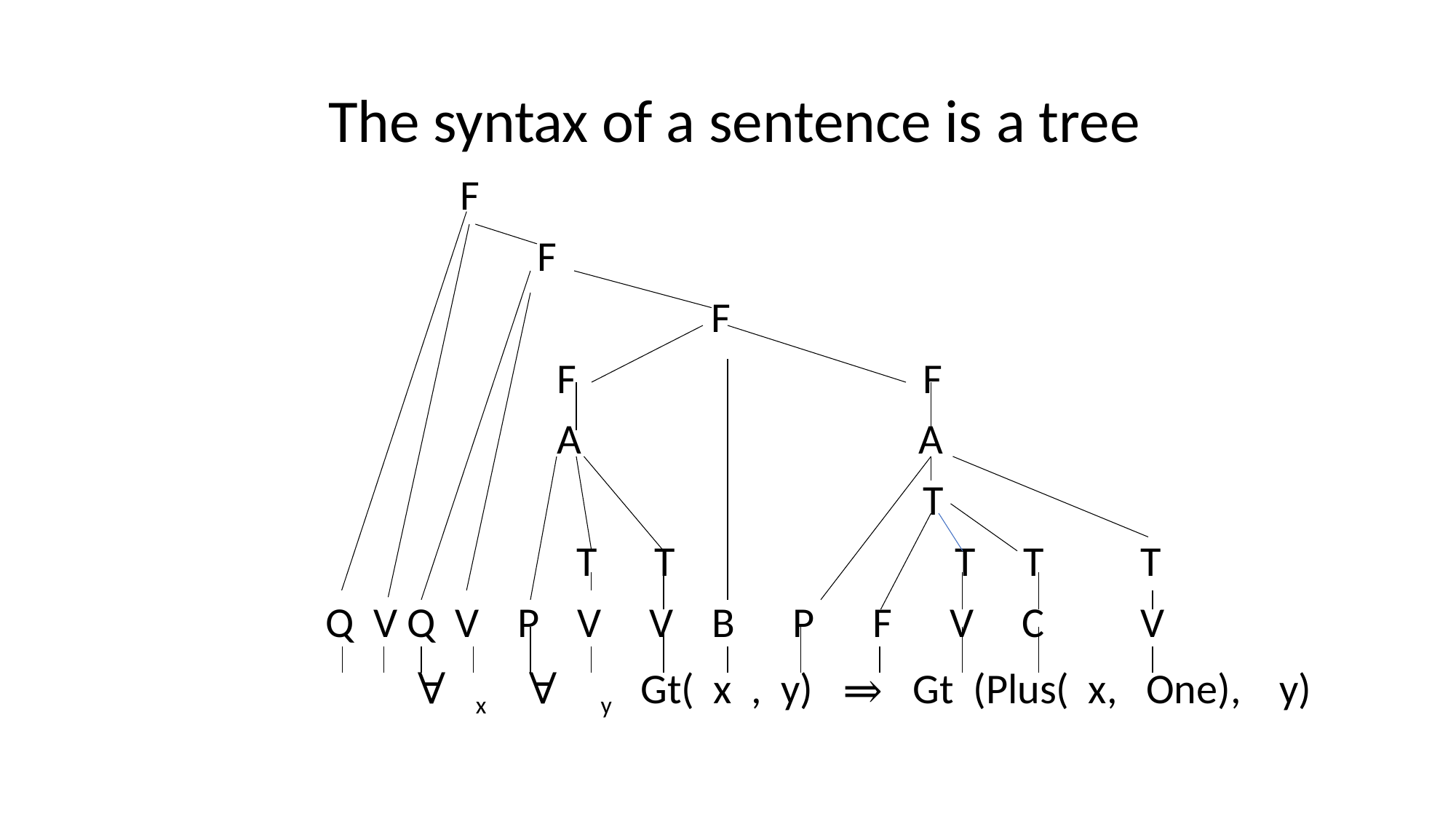

# The syntax of a sentence is a tree
                                  F
                                          F
                                                            F
                                            F                                    F
                                            A                                   A
                                                                                  T
                                              T      T                             T     T          T
                    Q  V Q  V    P    V     V    B      P      F      V     C          V
                     ∀  x   ∀   y   Gt(  x  ,  y)   ⇒   Gt  (Plus(  x,   One),    y)